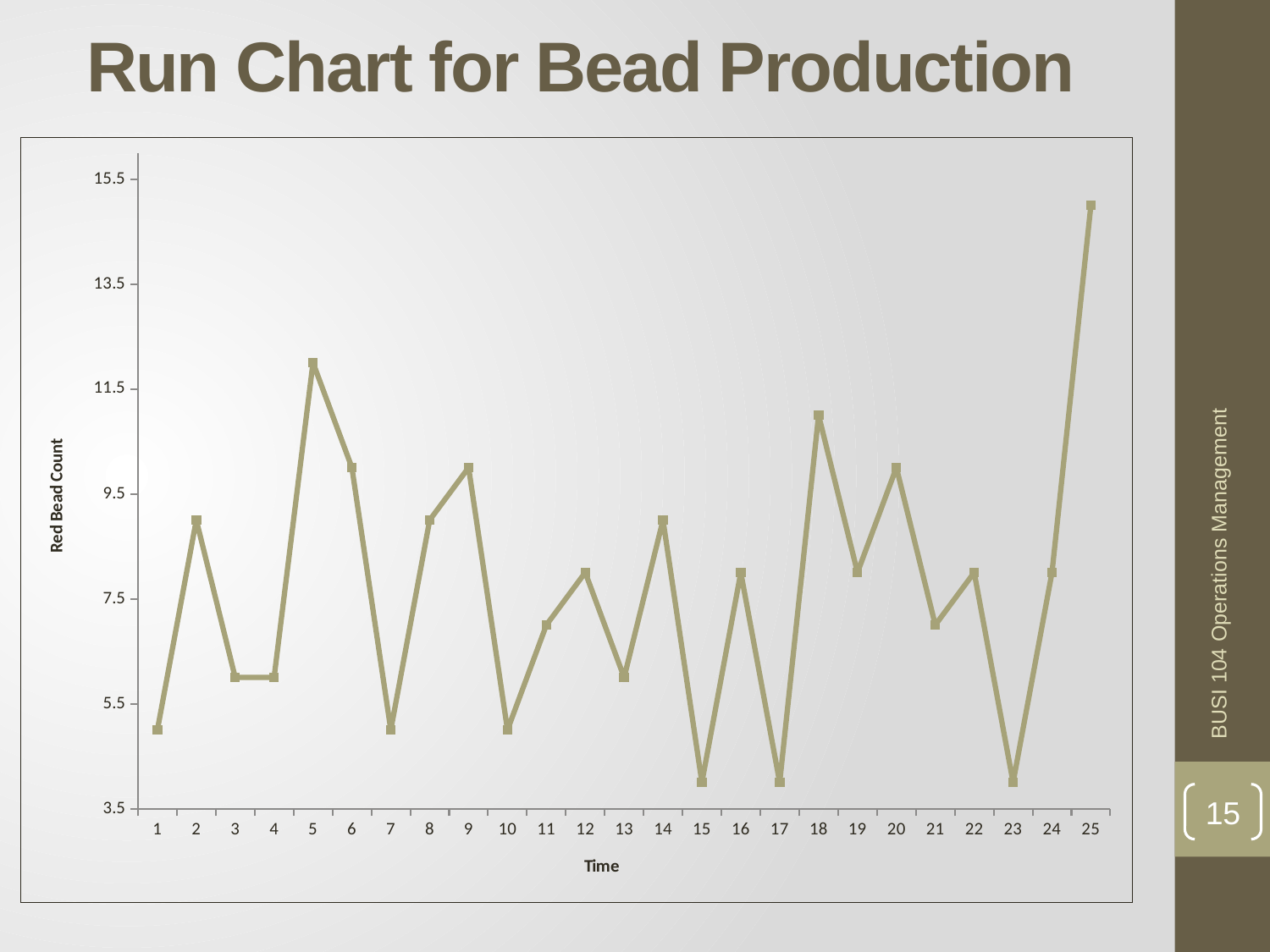

# Run Chart for Bead Production

### Chart

| Category |  |
|---|---|
BUSI 104 Operations Management
15